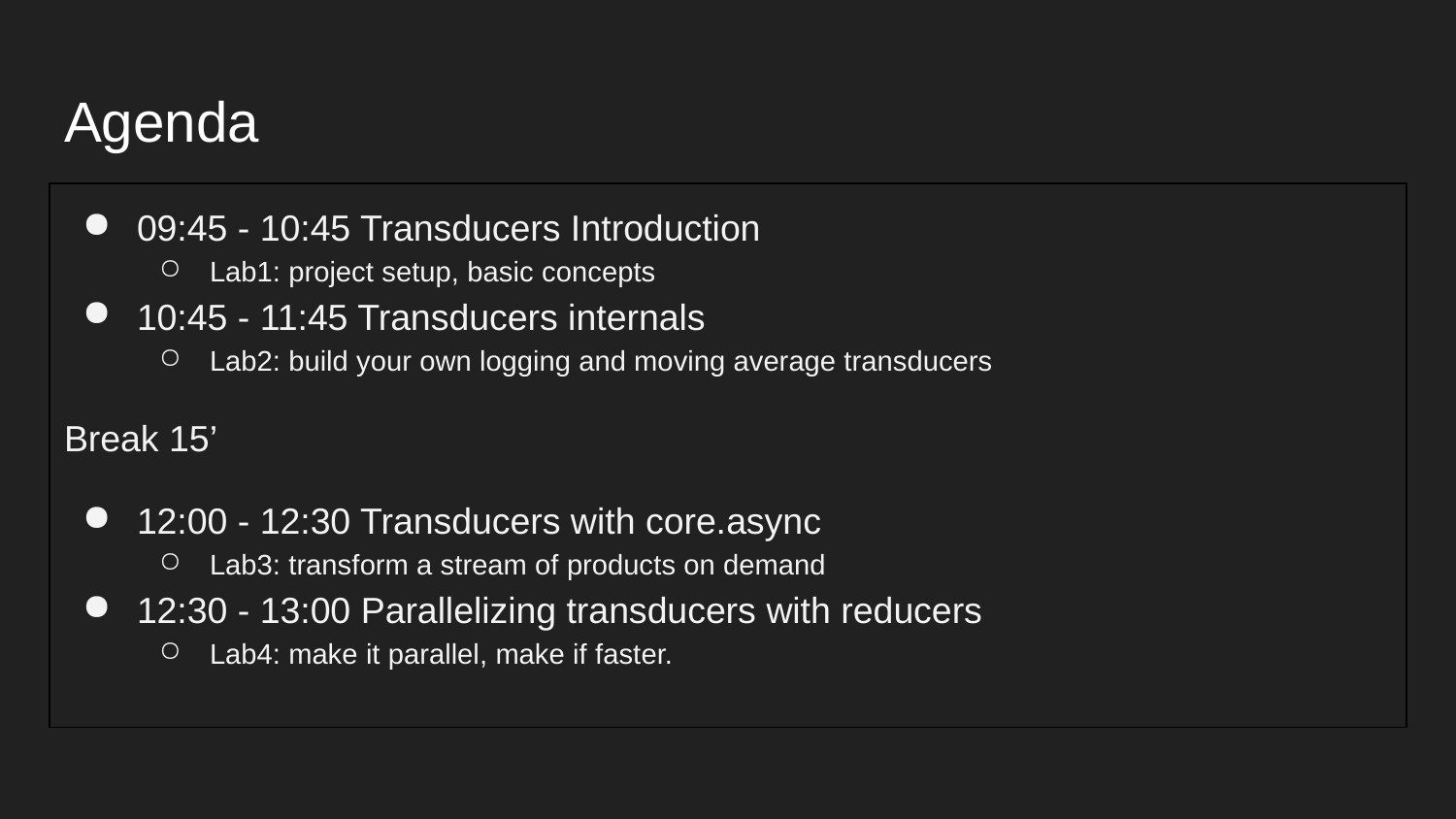

# Agenda
09:45 - 10:45 Transducers Introduction
Lab1: project setup, basic concepts
10:45 - 11:45 Transducers internals
Lab2: build your own logging and moving average transducers
Break 15’
12:00 - 12:30 Transducers with core.async
Lab3: transform a stream of products on demand
12:30 - 13:00 Parallelizing transducers with reducers
Lab4: make it parallel, make if faster.